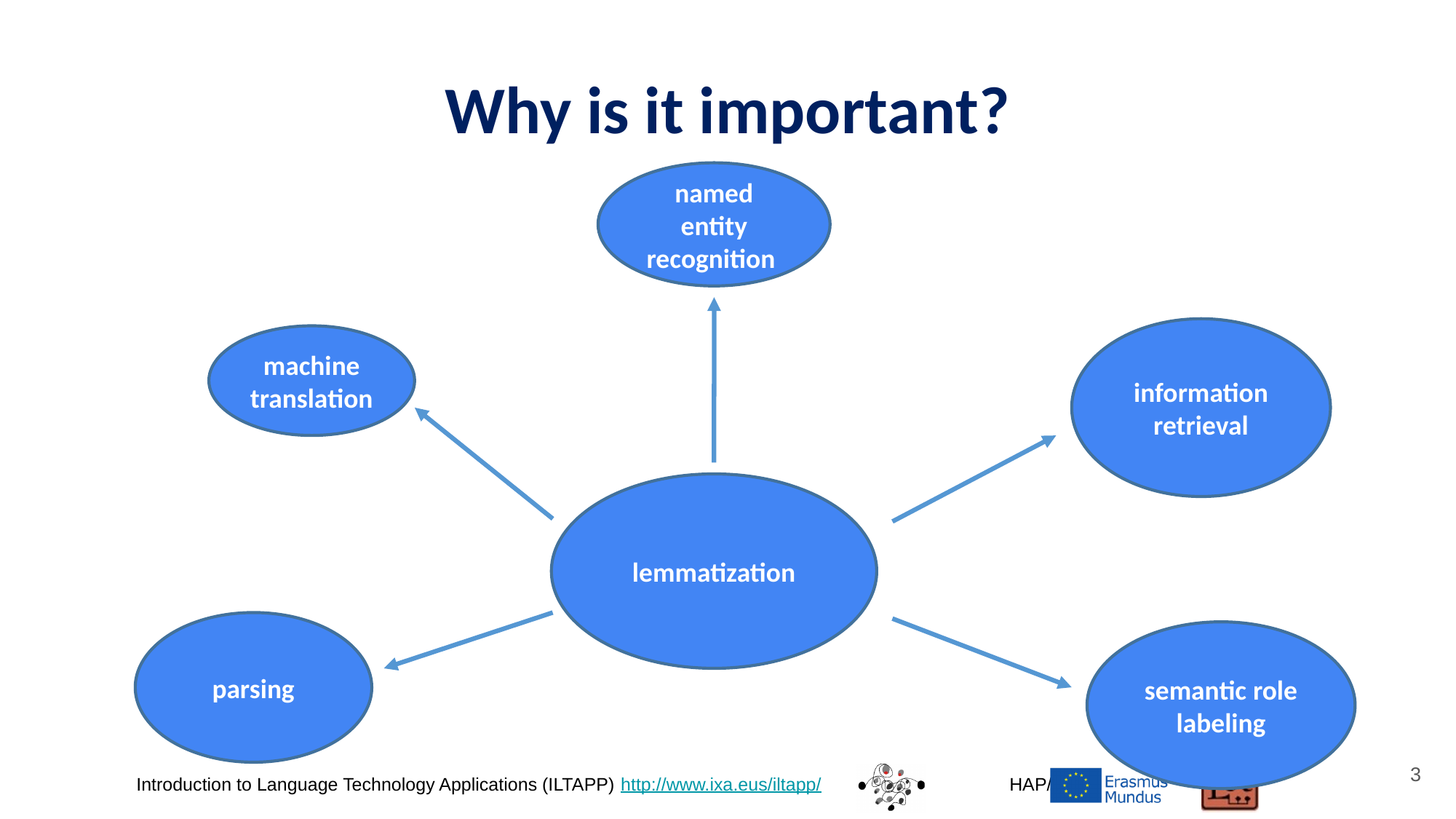

Why is it important?
named entity recognition

information retrieval
machine translation

lemmatization
parsing

semantic role labeling
3